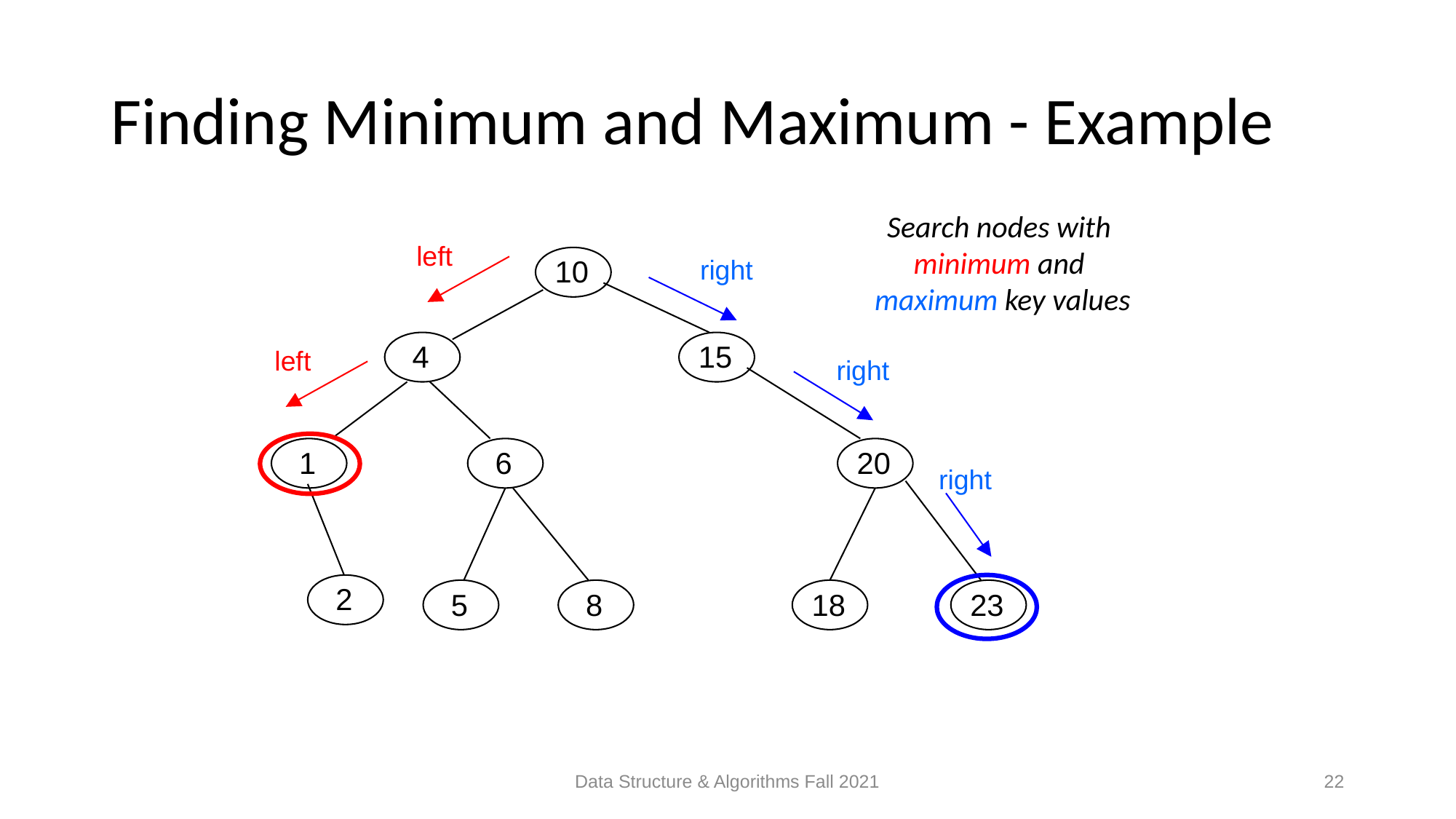

# Finding Minimum and Maximum - Example
Search nodes with
minimum and
maximum key values
left

10

4

15

1

6

20

2

5

8

18

23
right

left
right

right

Data Structure & Algorithms Fall 2021
22